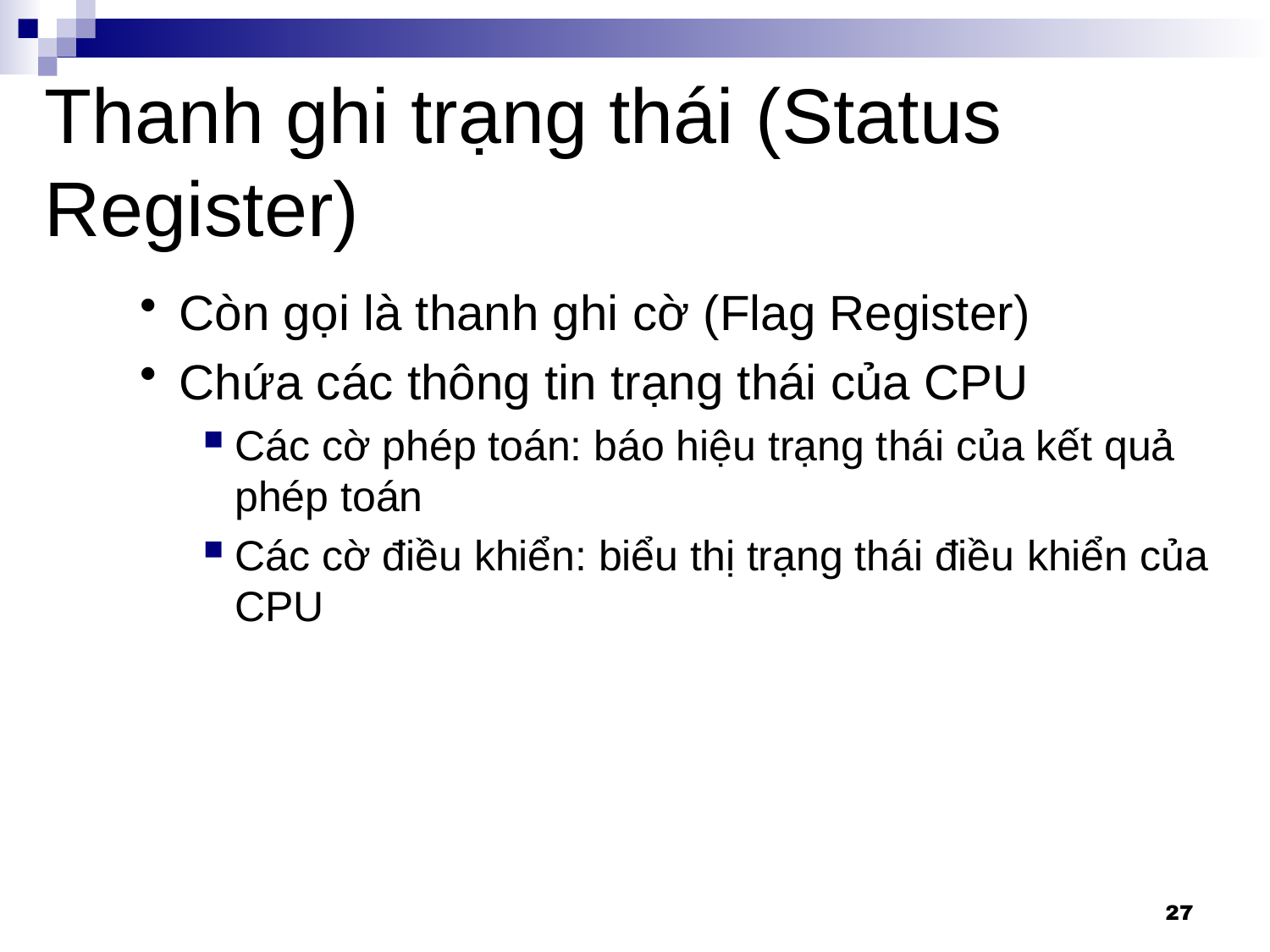

# Thanh ghi trạng thái (Status Register)
Còn gọi là thanh ghi cờ (Flag Register)
Chứa các thông tin trạng thái của CPU
Các cờ phép toán: báo hiệu trạng thái của kết quả phép toán
Các cờ điều khiển: biểu thị trạng thái điều khiển của CPU

27